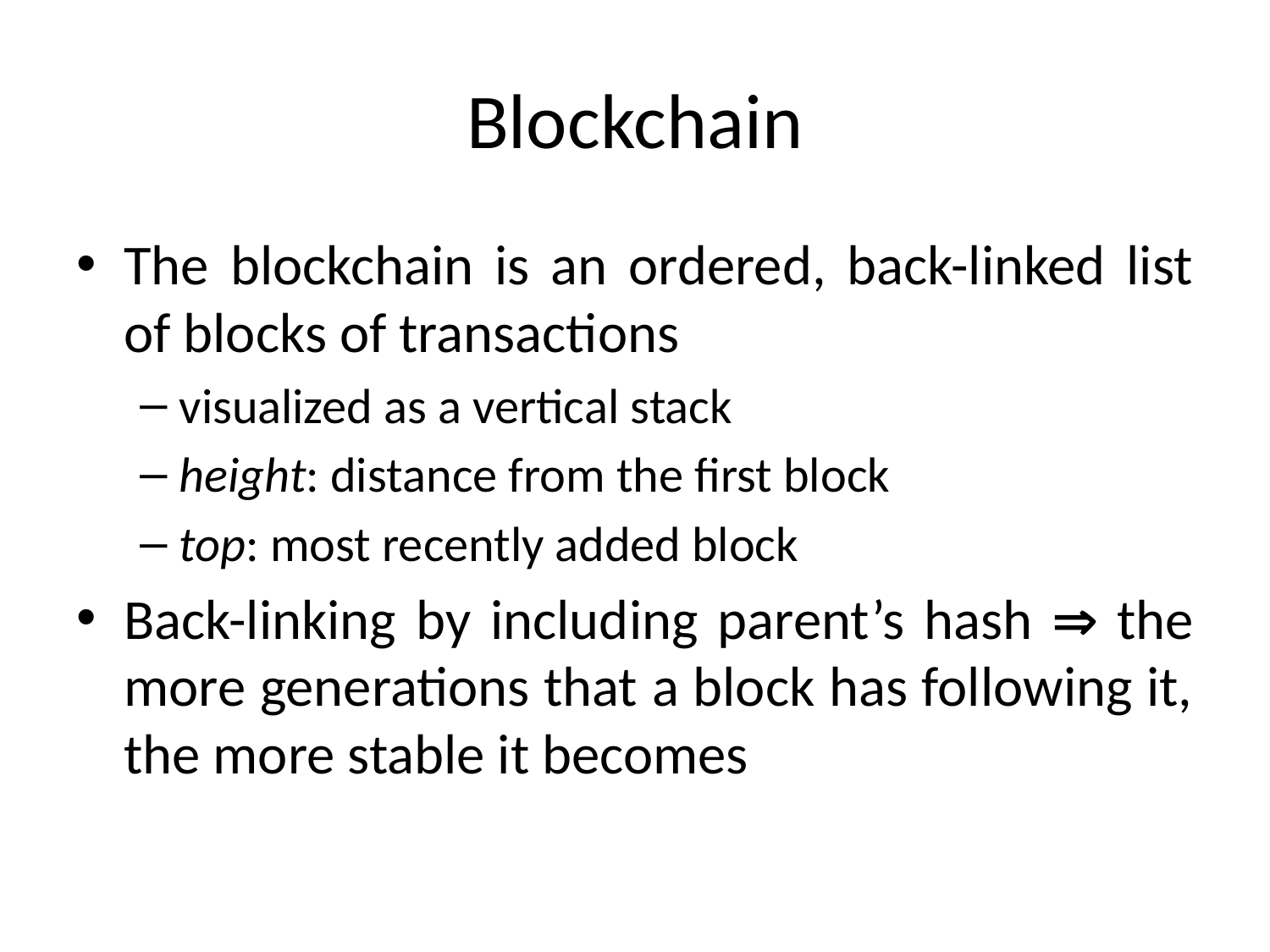

# Blockchain
The blockchain is an ordered, back-linked list of blocks of transactions
visualized as a vertical stack
height: distance from the first block
top: most recently added block
Back-linking by including parent’s hash ⇒ the more generations that a block has following it, the more stable it becomes